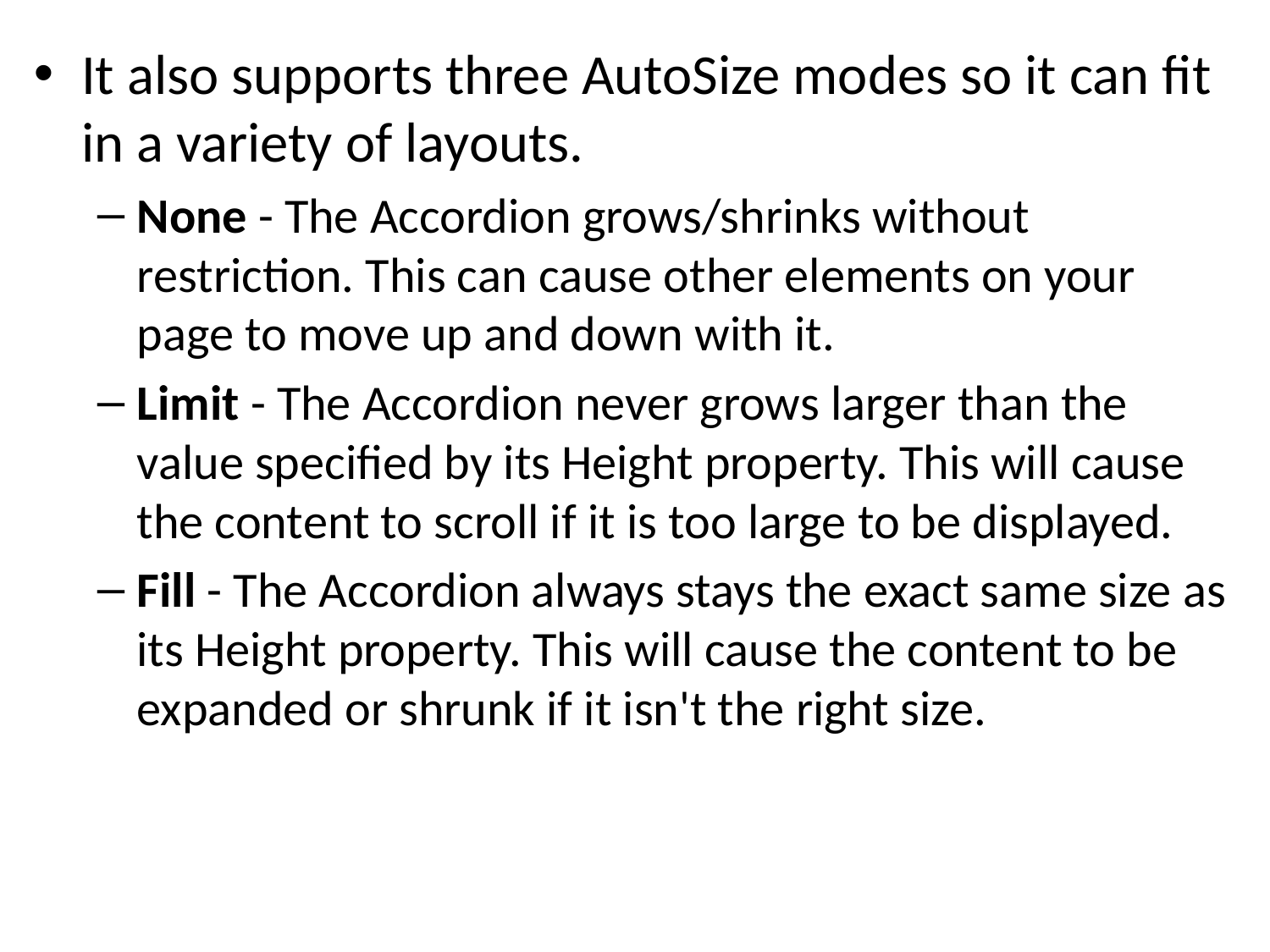

It also supports three AutoSize modes so it can fit in a variety of layouts.
None - The Accordion grows/shrinks without restriction. This can cause other elements on your page to move up and down with it.
Limit - The Accordion never grows larger than the value specified by its Height property. This will cause the content to scroll if it is too large to be displayed.
Fill - The Accordion always stays the exact same size as its Height property. This will cause the content to be expanded or shrunk if it isn't the right size.